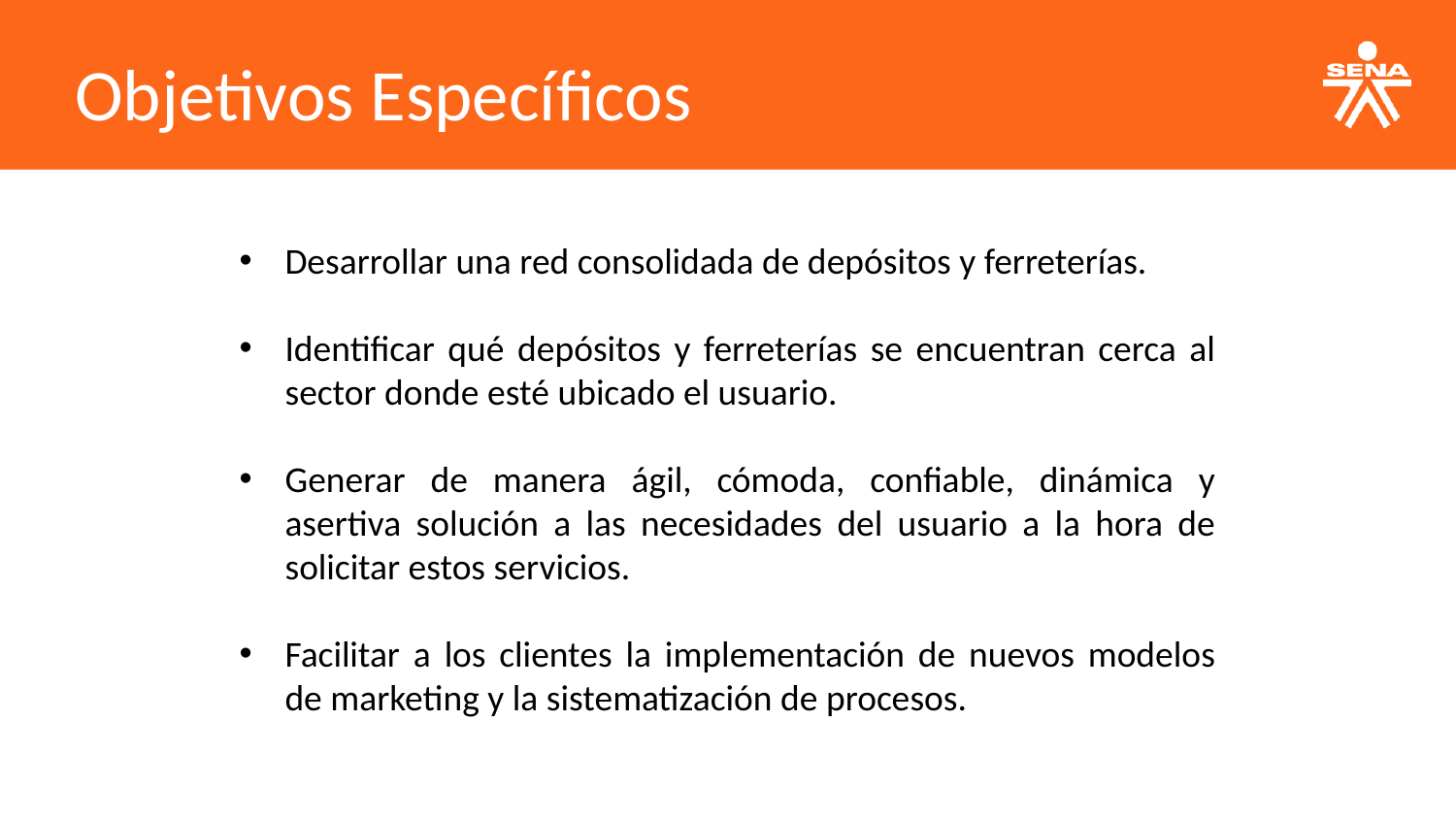

Objetivos Específicos
Desarrollar una red consolidada de depósitos y ferreterías.

Identificar qué depósitos y ferreterías se encuentran cerca al sector donde esté ubicado el usuario.

Generar de manera ágil, cómoda, confiable, dinámica y asertiva solución a las necesidades del usuario a la hora de solicitar estos servicios.

Facilitar a los clientes la implementación de nuevos modelos de marketing y la sistematización de procesos.